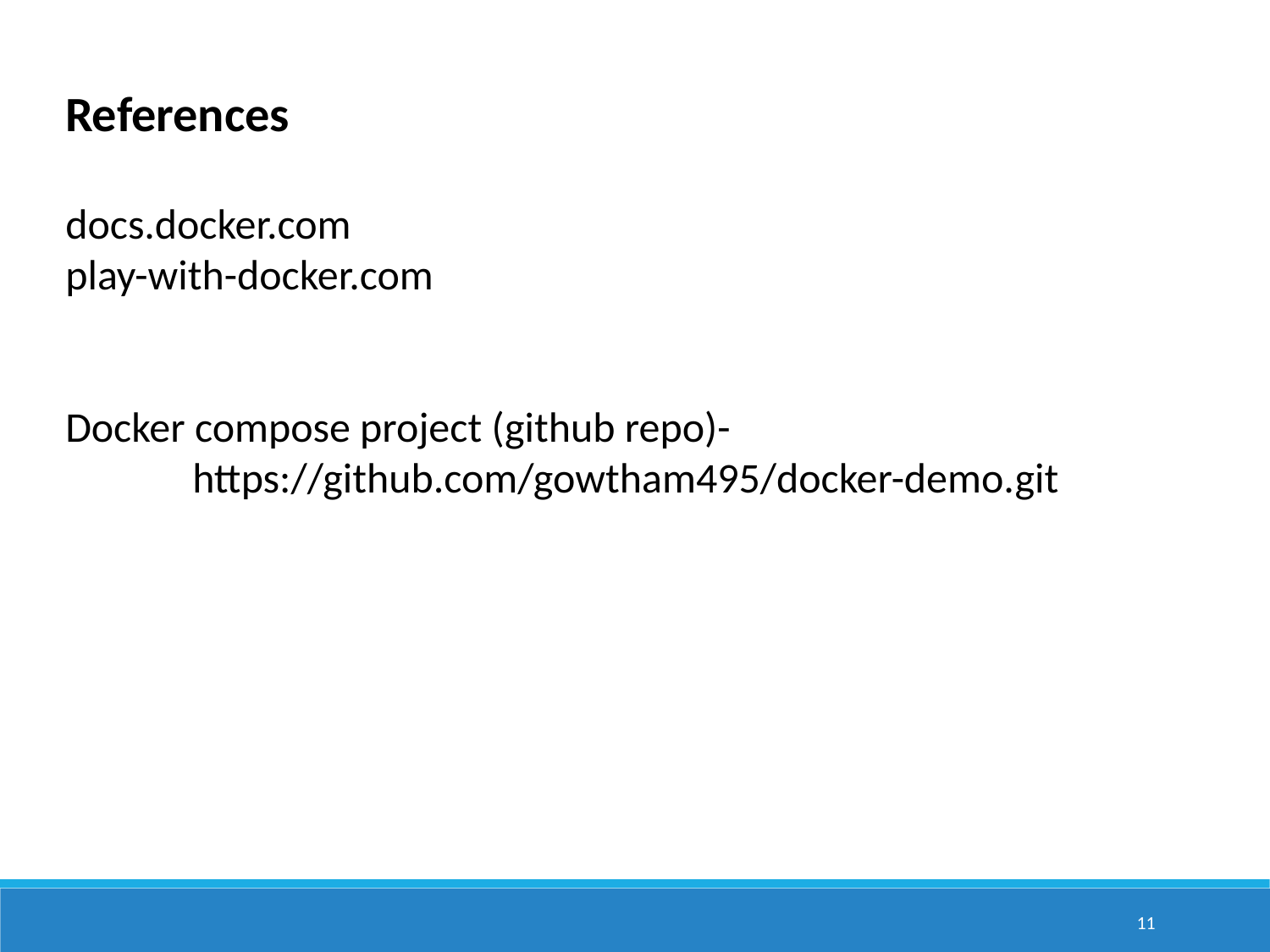

References
docs.docker.com
play-with-docker.com

Docker compose project (github repo)-
	https://github.com/gowtham495/docker-demo.git

11